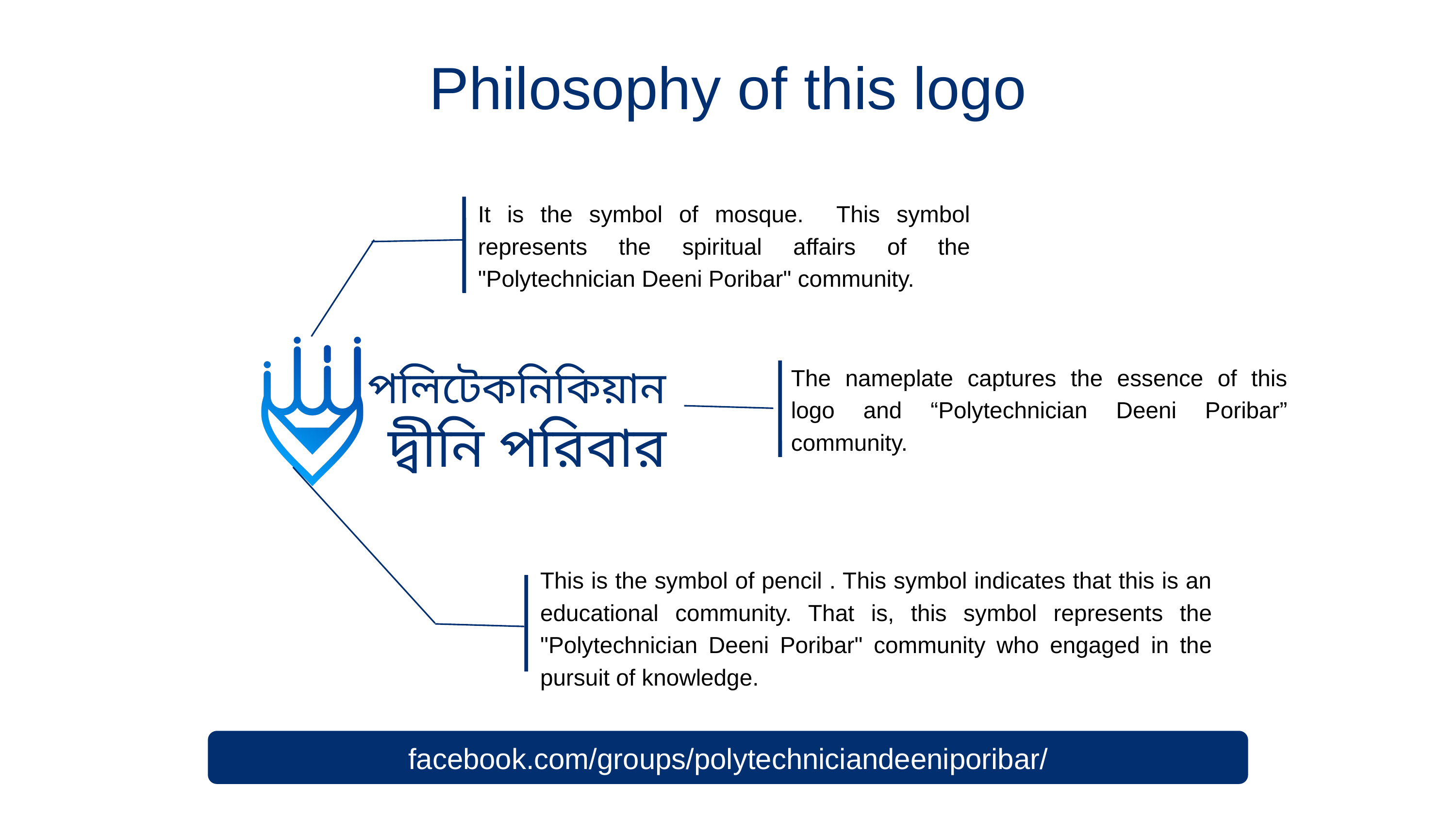

Philosophy of this logo
It is the symbol of mosque.  This symbol represents the spiritual affairs of the "Polytechnician Deeni Poribar" community.

পলিটেকনিকিয়ান
The nameplate captures the essence of this logo and “Polytechnician Deeni Poribar” community.

 দ্বীনি পরিবার

This is the symbol of pencil . This symbol indicates that this is an educational community. That is, this symbol represents the "Polytechnician Deeni Poribar" community who engaged in the pursuit of knowledge.

facebook.com/groups/polytechniciandeeniporibar/